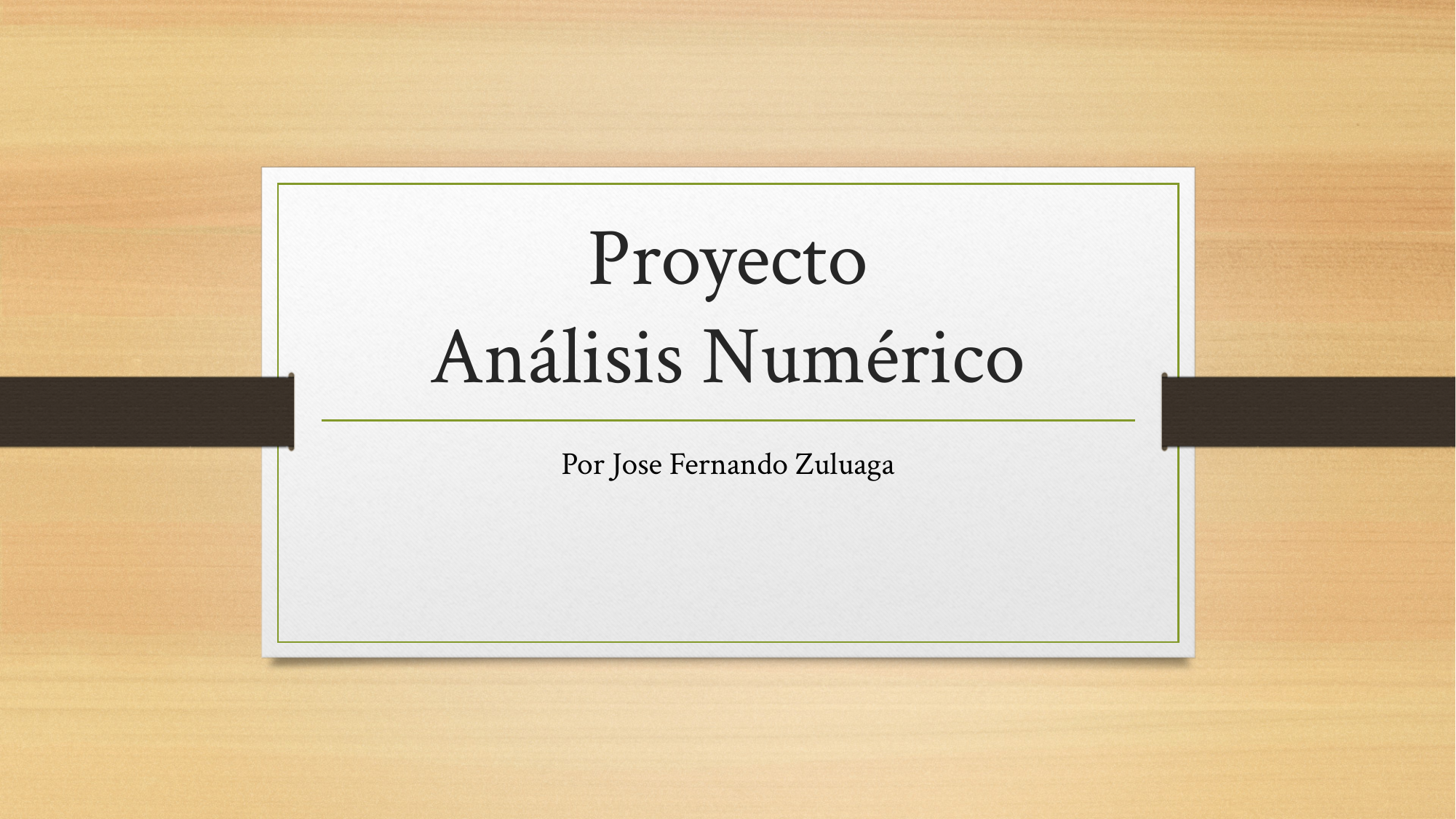

# Proyecto Análisis Numérico
Por Jose Fernando Zuluaga